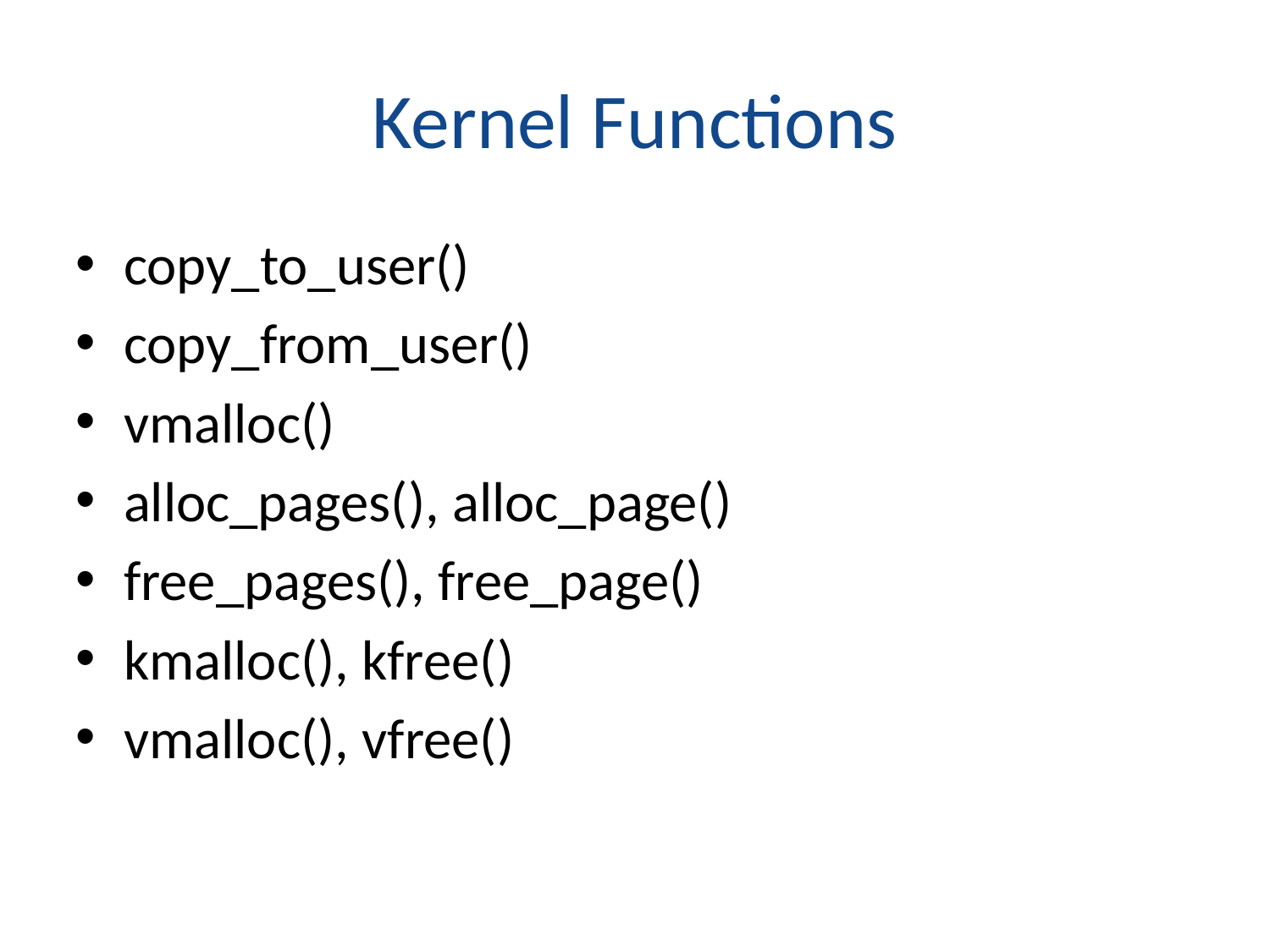

Kernel Functions
copy_to_user()
copy_from_user()
vmalloc()
alloc_pages(), alloc_page()
free_pages(), free_page()
kmalloc(), kfree()
vmalloc(), vfree()